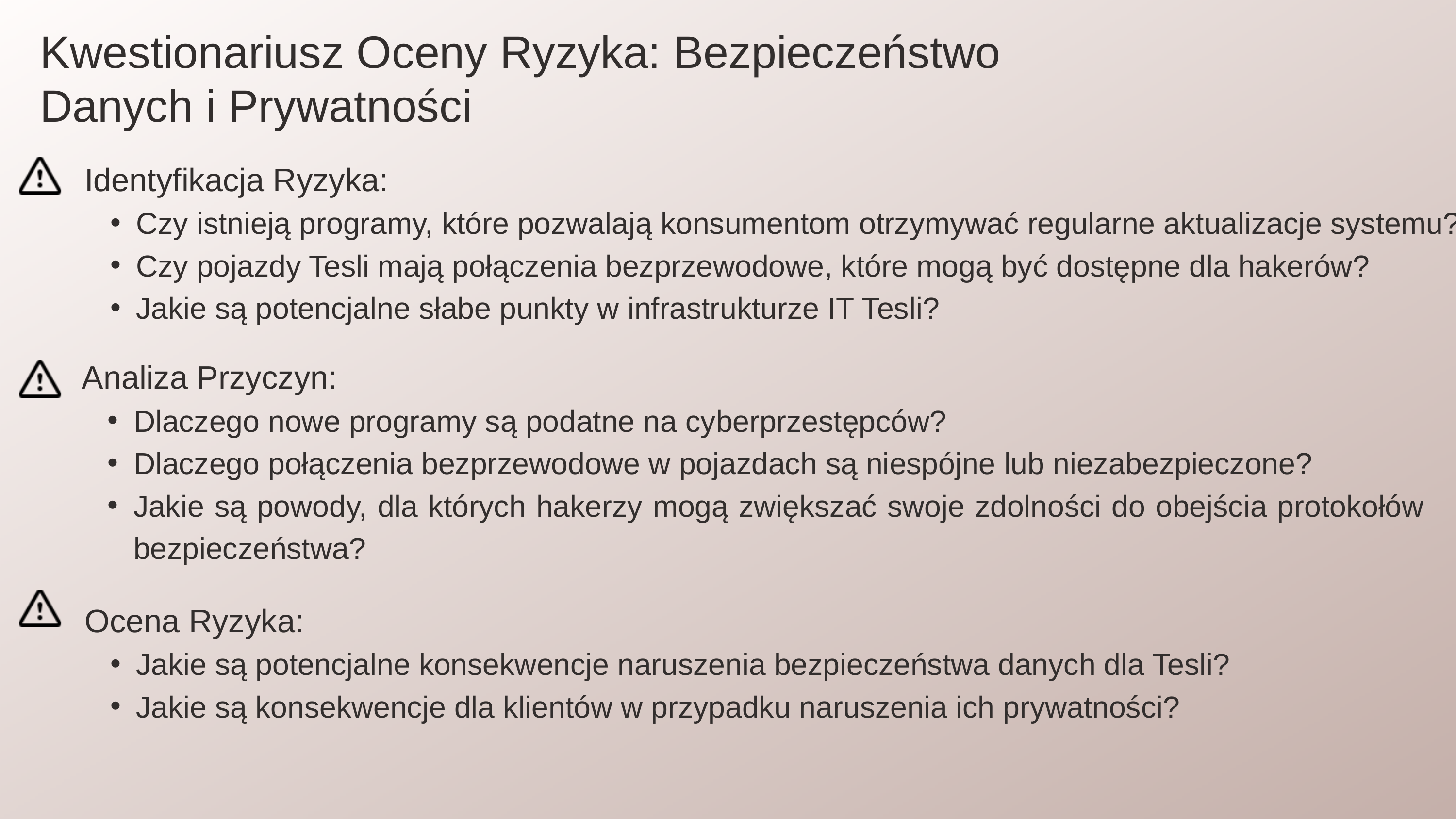

Kwestionariusz Oceny Ryzyka: Bezpieczeństwo Danych i Prywatności
Identyfikacja Ryzyka:
Czy istnieją programy, które pozwalają konsumentom otrzymywać regularne aktualizacje systemu?
Czy pojazdy Tesli mają połączenia bezprzewodowe, które mogą być dostępne dla hakerów?
Jakie są potencjalne słabe punkty w infrastrukturze IT Tesli?

Analiza Przyczyn:
Dlaczego nowe programy są podatne na cyberprzestępców?
Dlaczego połączenia bezprzewodowe w pojazdach są niespójne lub niezabezpieczone?
Jakie są powody, dla których hakerzy mogą zwiększać swoje zdolności do obejścia protokołów bezpieczeństwa?

Ocena Ryzyka:
Jakie są potencjalne konsekwencje naruszenia bezpieczeństwa danych dla Tesli?
Jakie są konsekwencje dla klientów w przypadku naruszenia ich prywatności?